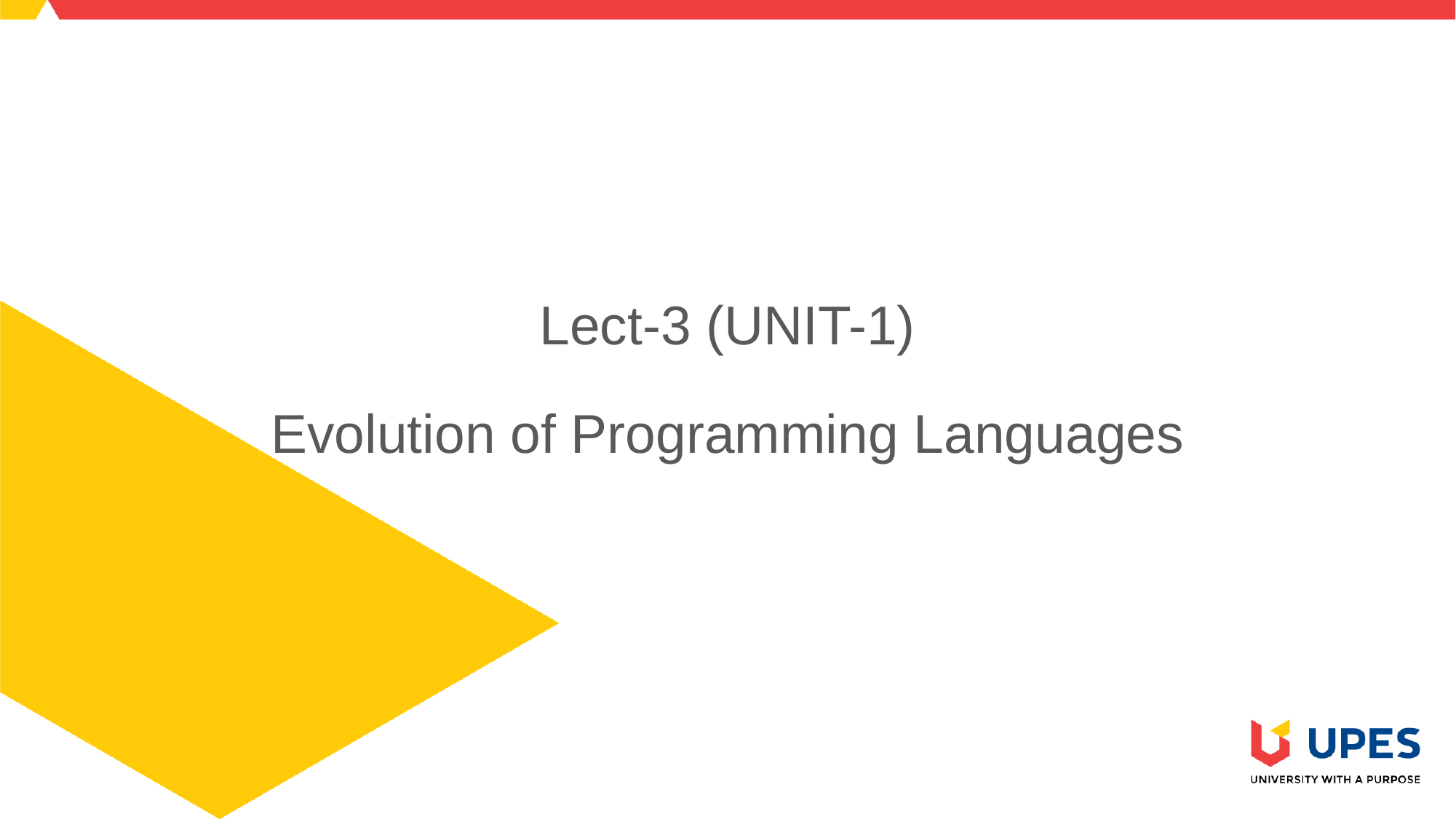

# Lect-3 (UNIT-1) Evolution of Programming Languages